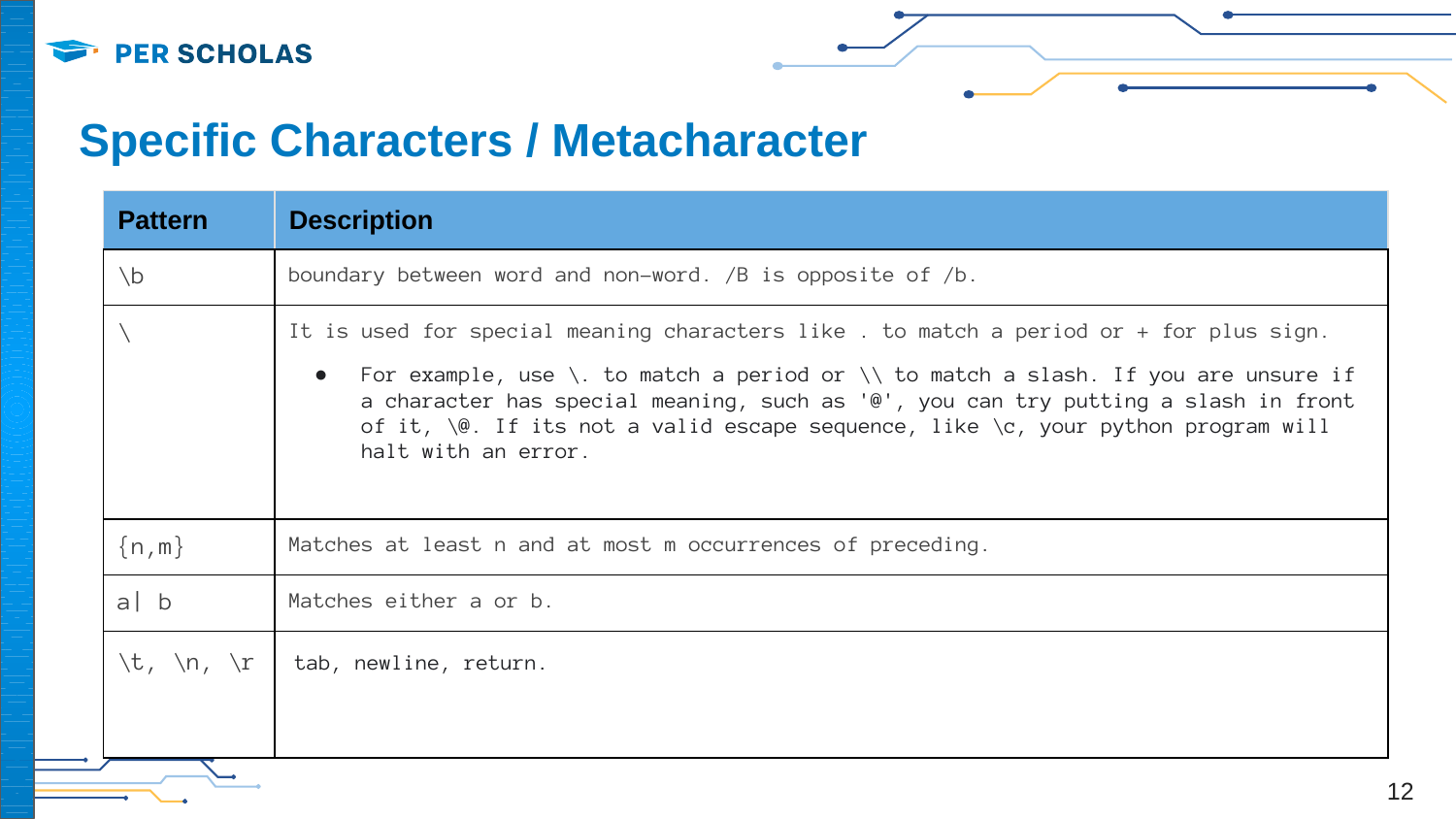

# Specific Characters / Metacharacter
| Pattern | Description |
| --- | --- |
| \b | boundary between word and non-word. /B is opposite of /b. |
| \ | It is used for special meaning characters like . to match a period or + for plus sign. For example, use \. to match a period or \\ to match a slash. If you are unsure if a character has special meaning, such as '@', you can try putting a slash in front of it, \@. If its not a valid escape sequence, like \c, your python program will halt with an error. |
| {n,m} | Matches at least n and at most m occurrences of preceding. |
| a| b | Matches either a or b. |
| \t, \n, \r | tab, newline, return. |
12